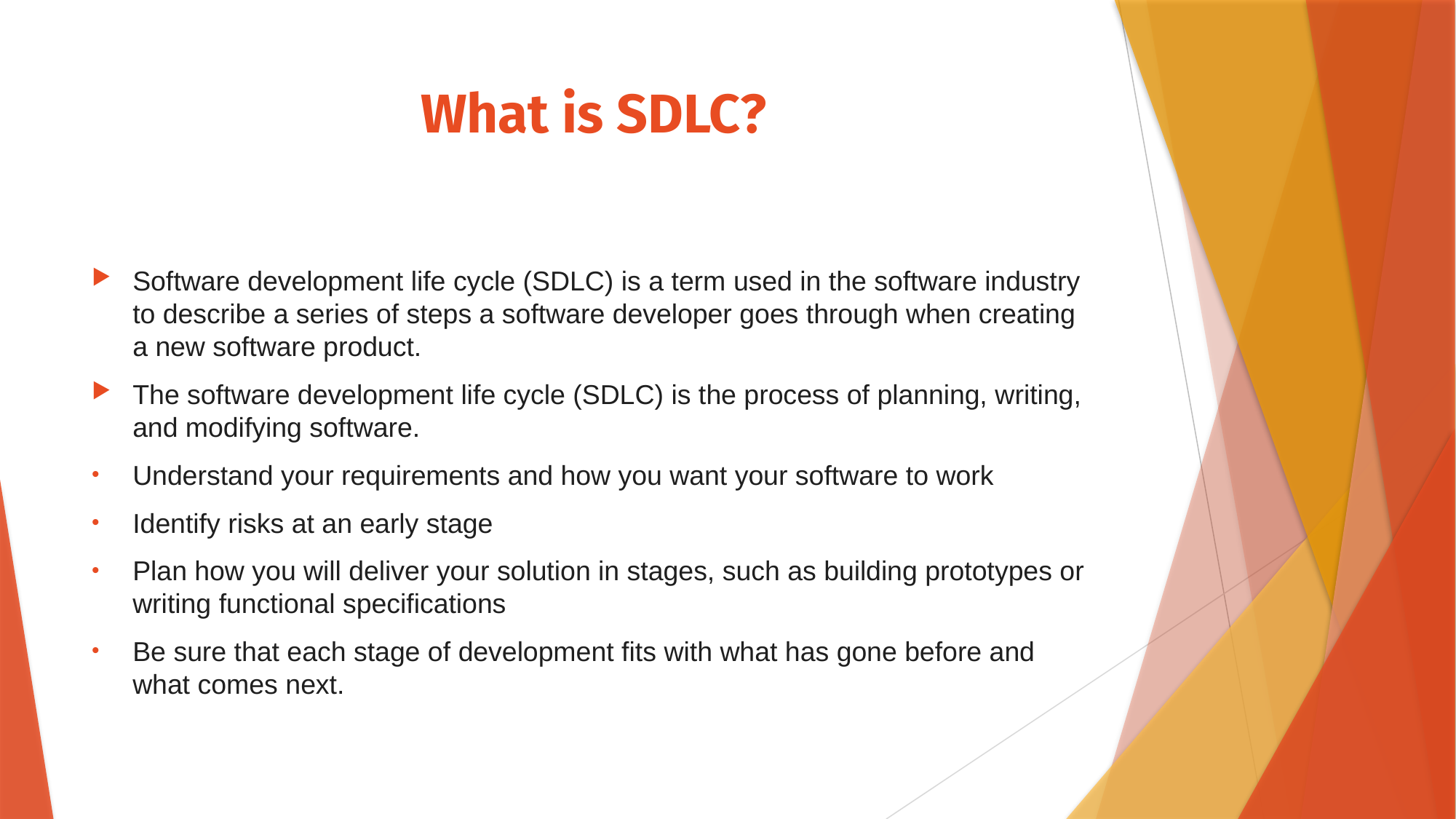

# What is SDLC?
Software development life cycle (SDLC) is a term used in the software industry to describe a series of steps a software developer goes through when creating a new software product.
The software development life cycle (SDLC) is the process of planning, writing, and modifying software.
Understand your requirements and how you want your software to work
Identify risks at an early stage
Plan how you will deliver your solution in stages, such as building prototypes or writing functional specifications
Be sure that each stage of development fits with what has gone before and what comes next.